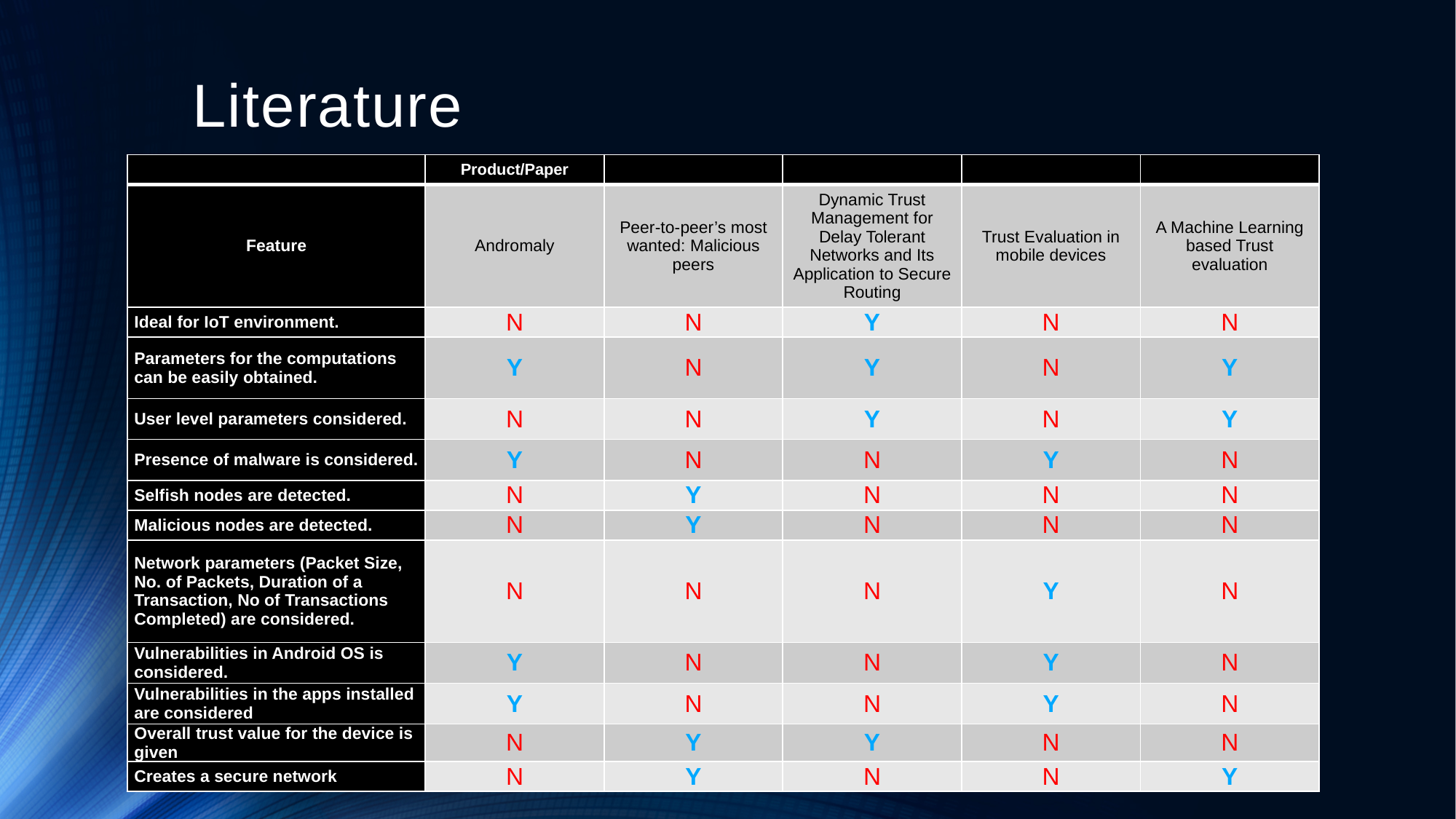

# Literature
|  | Product/Paper |  |  |  |  |
| --- | --- | --- | --- | --- | --- |
| Feature | Andromaly | Peer-to-peer’s most wanted: Malicious peers | Dynamic Trust Management for Delay Tolerant Networks and Its Application to Secure Routing | Trust Evaluation in mobile devices | A Machine Learning based Trust evaluation |
| Ideal for IoT environment. | N | N | Y | N | N |
| Parameters for the computations can be easily obtained. | Y | N | Y | N | Y |
| User level parameters considered. | N | N | Y | N | Y |
| Presence of malware is considered. | Y | N | N | Y | N |
| Selfish nodes are detected. | N | Y | N | N | N |
| Malicious nodes are detected. | N | Y | N | N | N |
| Network parameters (Packet Size, No. of Packets, Duration of a Transaction, No of Transactions Completed) are considered. | N | N | N | Y | N |
| Vulnerabilities in Android OS is considered. | Y | N | N | Y | N |
| Vulnerabilities in the apps installed are considered | Y | N | N | Y | N |
| Overall trust value for the device is given | N | Y | Y | N | N |
| Creates a secure network | N | Y | N | N | Y |
8